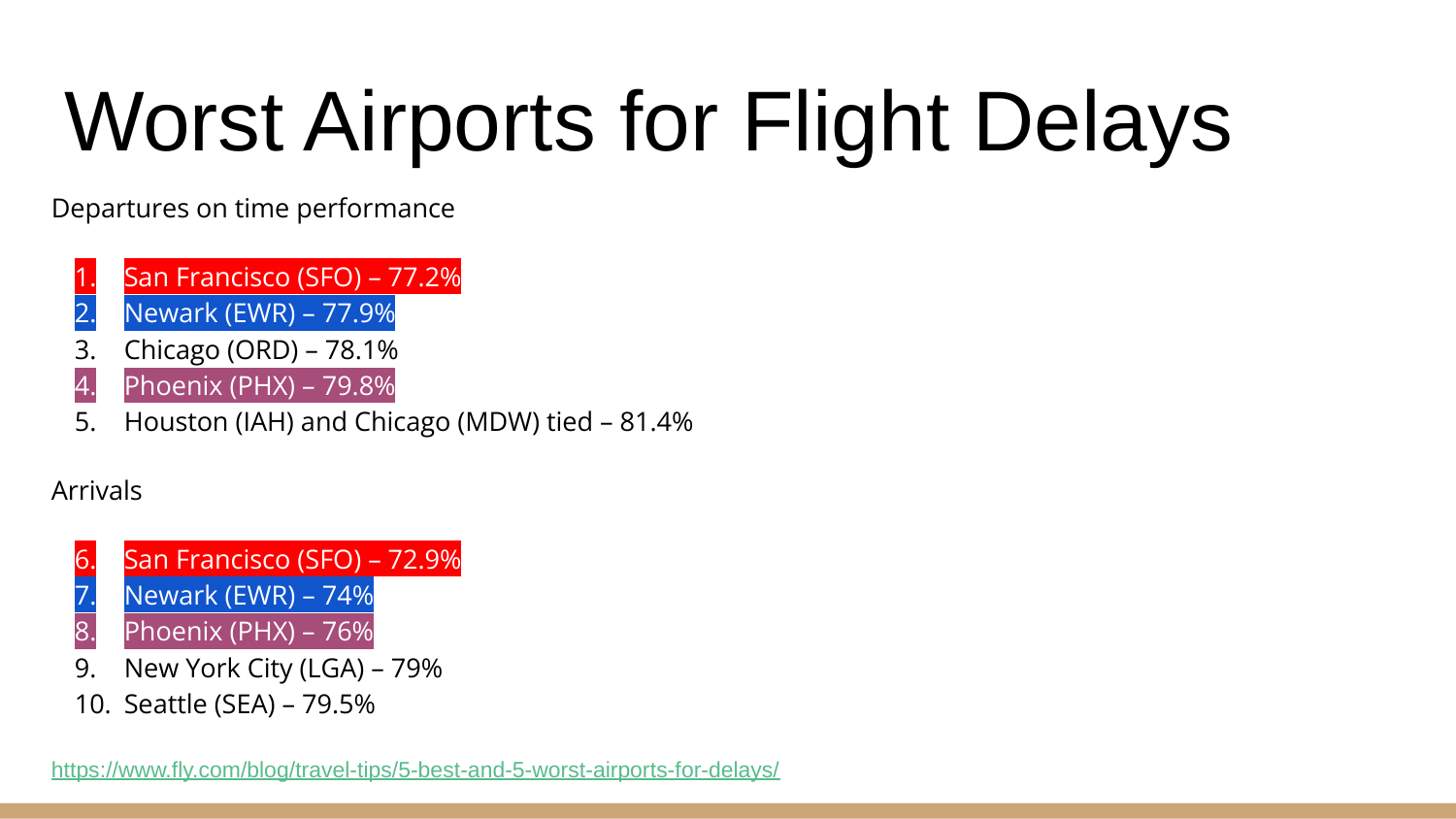

# Worst Airports for Flight Delays
Departures on time performance
San Francisco (SFO) – 77.2%
Newark (EWR) – 77.9%
Chicago (ORD) – 78.1%
Phoenix (PHX) – 79.8%
Houston (IAH) and Chicago (MDW) tied – 81.4%
Arrivals
San Francisco (SFO) – 72.9%
Newark (EWR) – 74%
Phoenix (PHX) – 76%
New York City (LGA) – 79%
Seattle (SEA) – 79.5%
https://www.fly.com/blog/travel-tips/5-best-and-5-worst-airports-for-delays/